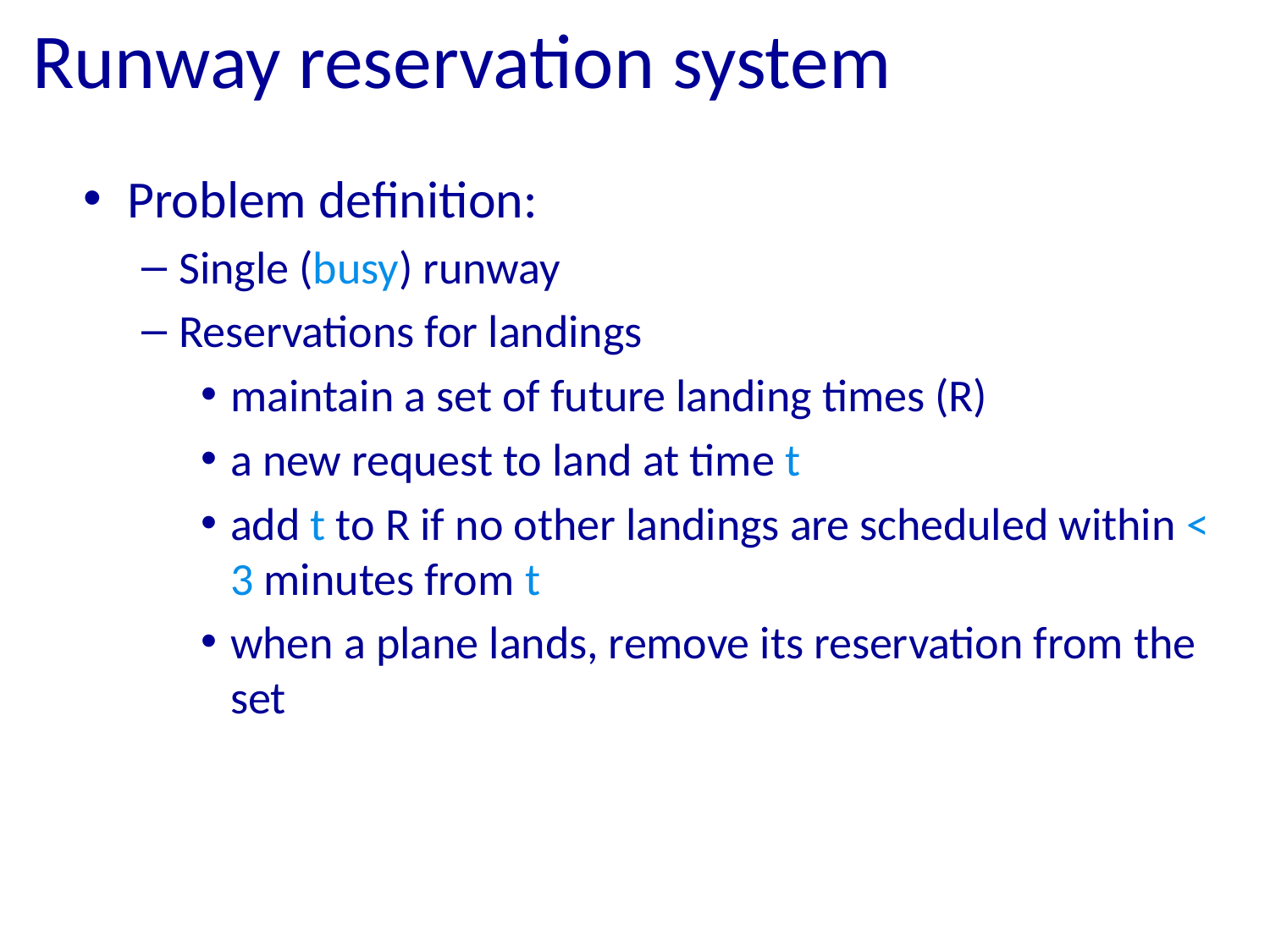

# Runway reservation system
Problem definition:
Single (busy) runway
Reservations for landings
maintain a set of future landing times (R)
a new request to land at time t
add t to R if no other landings are scheduled within < 3 minutes from t
when a plane lands, remove its reservation from the set